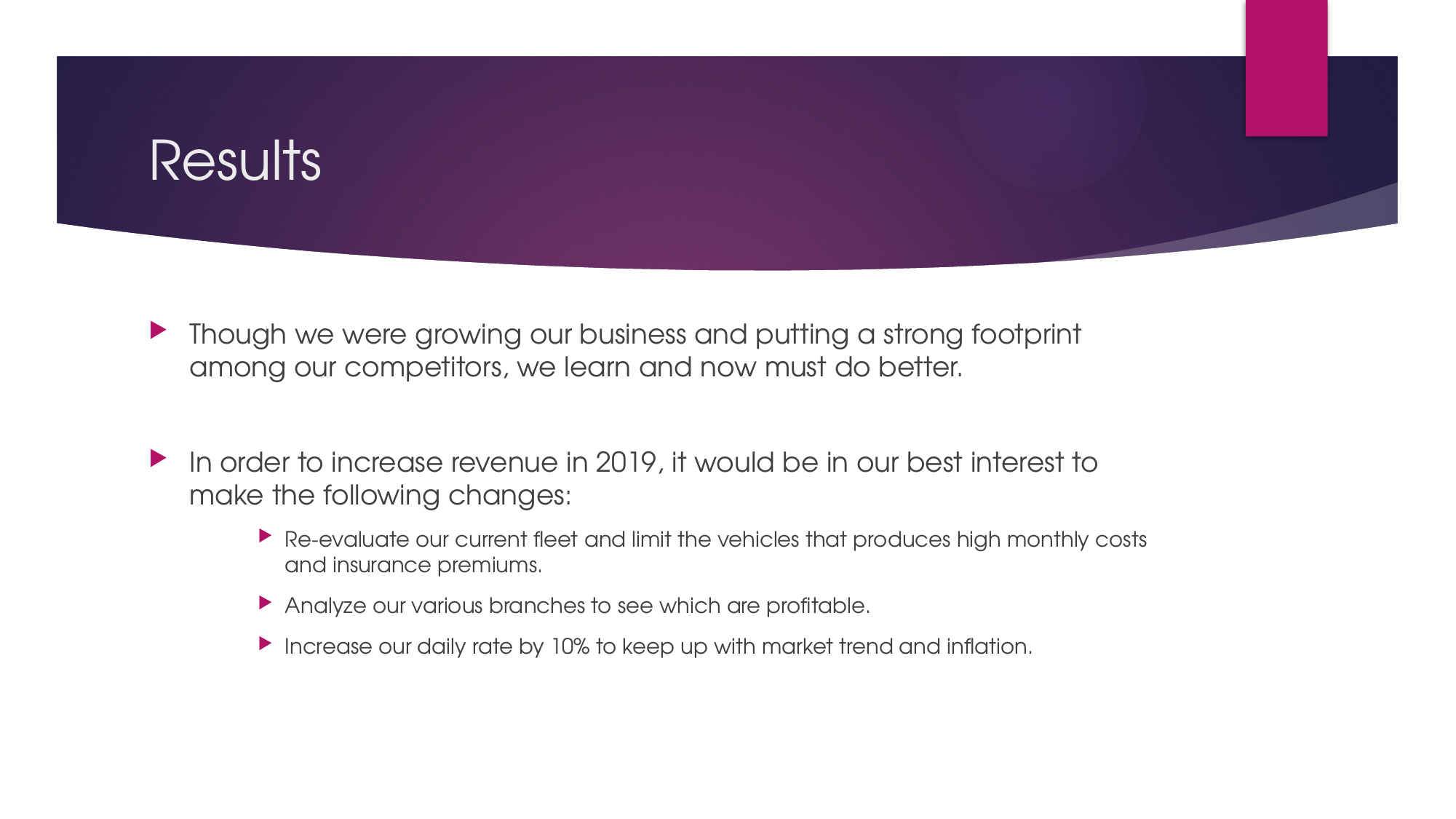

# Results
Though we were growing our business and putting a strong footprint among our competitors, we learn and now must do better.

In order to increase revenue in 2019, it would be in our best interest to make the following changes:
Re-evaluate our current fleet and limit the vehicles that produces high monthly costs and insurance premiums.
Analyze our various branches to see which are profitable.
Increase our daily rate by 10% to keep up with market trend and inflation.